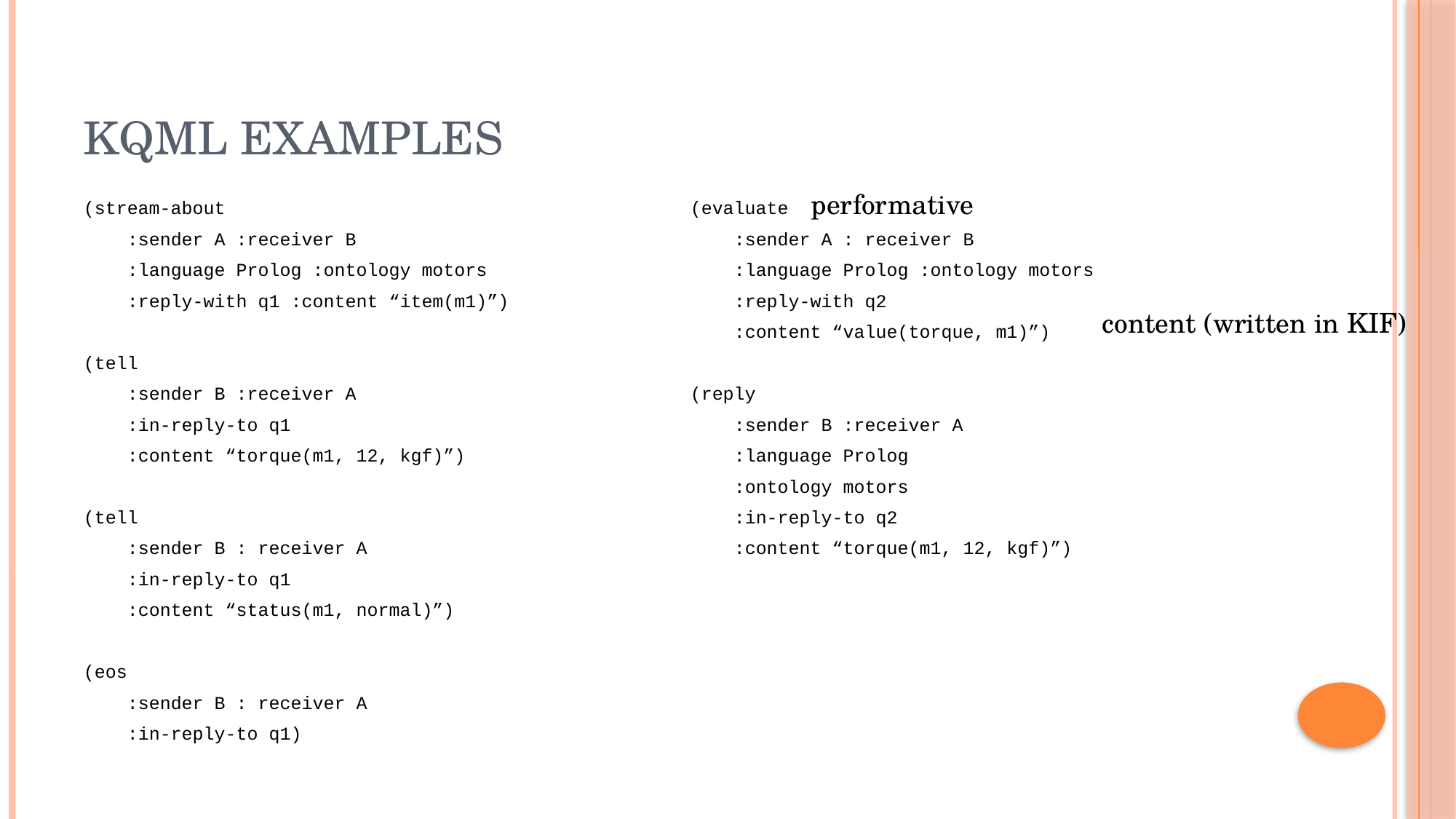

# KQML Examples
performative
(stream-about
    :sender A :receiver B
    :language Prolog :ontology motors
    :reply-with q1 :content “item(m1)”)

(tell
    :sender B :receiver A
    :in-reply-to q1
    :content “torque(m1, 12, kgf)”)

(tell
    :sender B : receiver A
    :in-reply-to q1
    :content “status(m1, normal)”)

(eos
    :sender B : receiver A
    :in-reply-to q1)
(evaluate
    :sender A : receiver B
    :language Prolog :ontology motors
    :reply-with q2
    :content “value(torque, m1)”)

(reply
    :sender B :receiver A
    :language Prolog
    :ontology motors
    :in-reply-to q2
    :content “torque(m1, 12, kgf)”)

content (written in KIF)